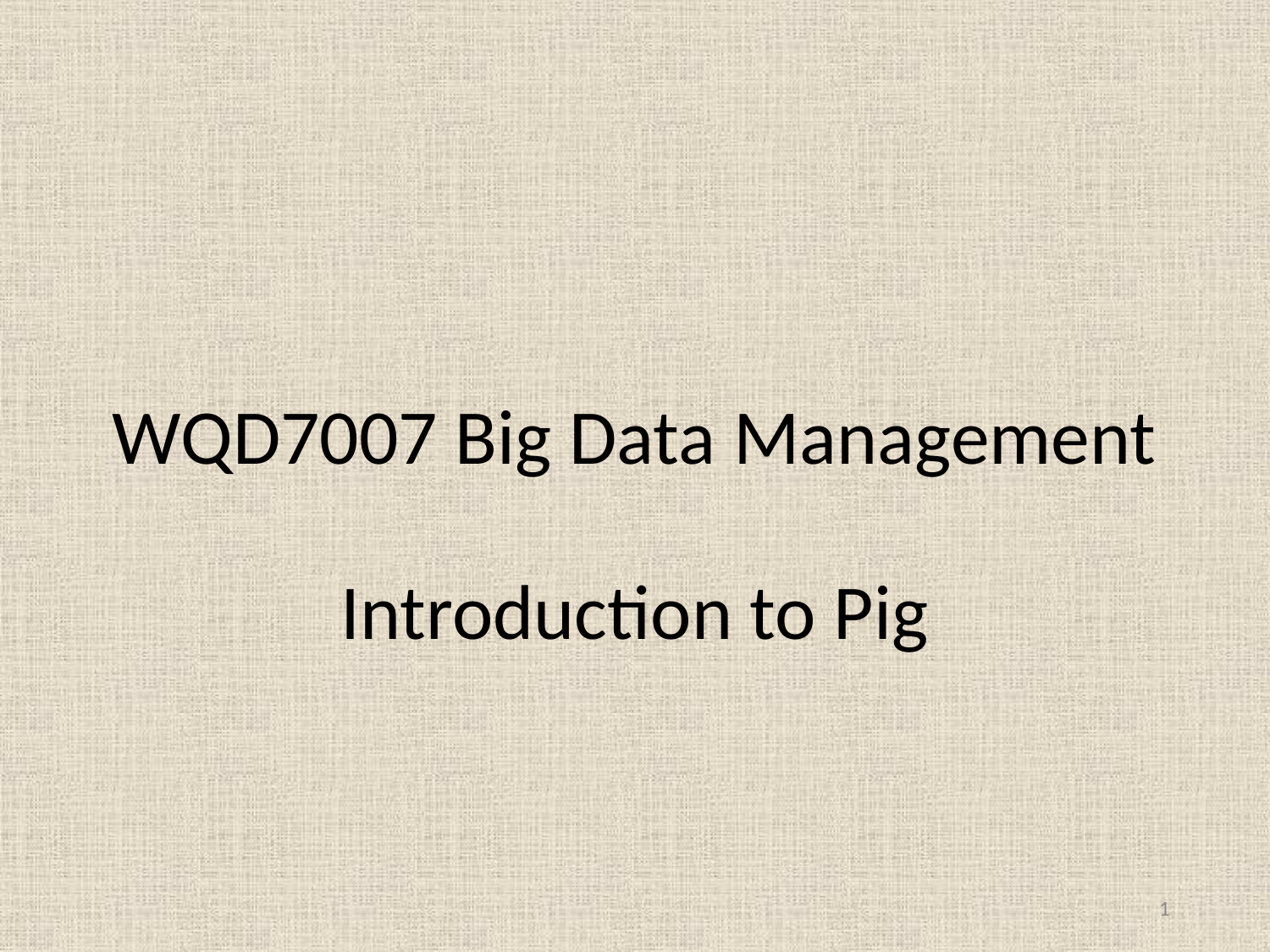

# WQD7007 Big Data Management
Introduction to Pig
1